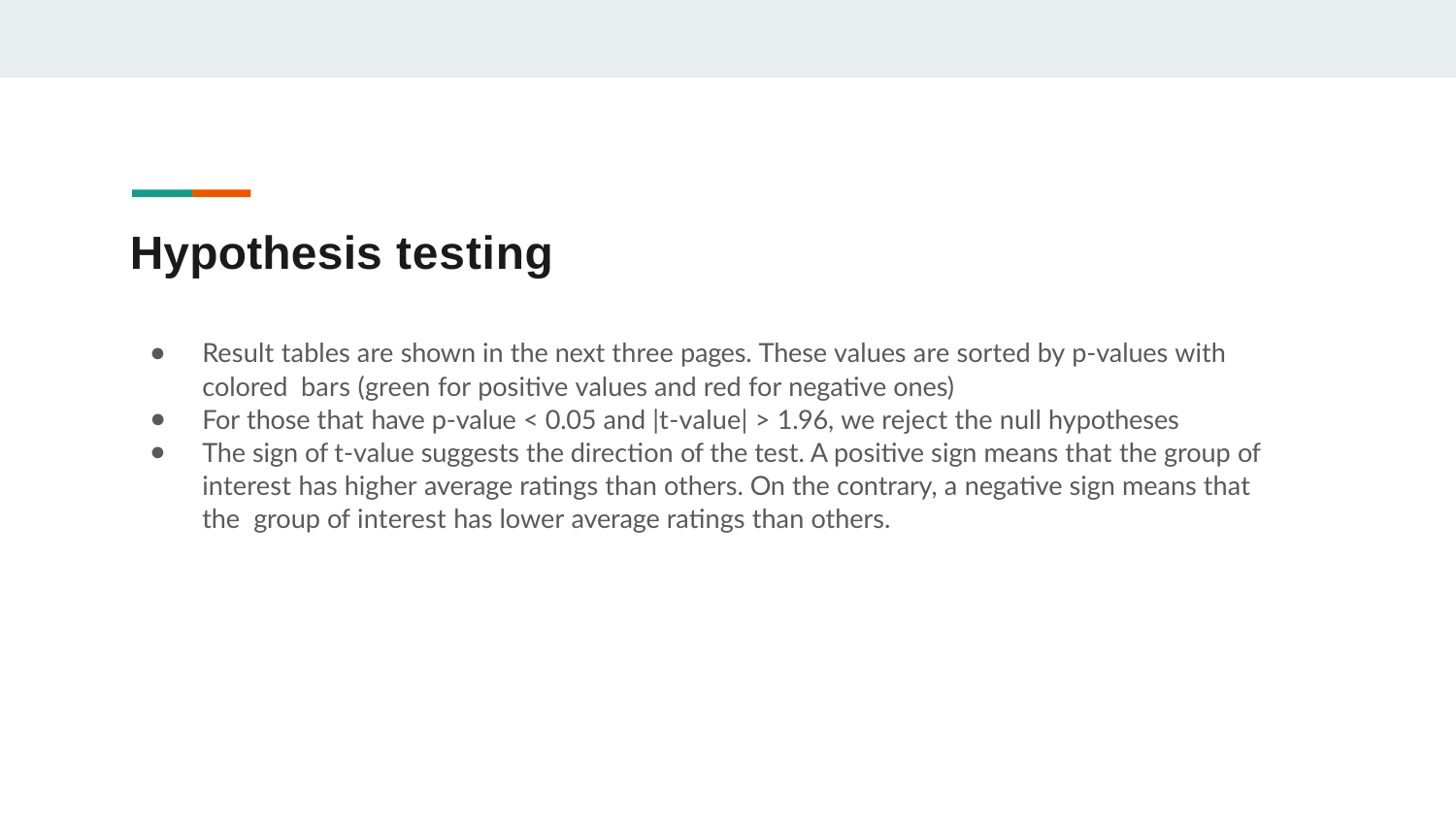

# Hypothesis testing
Result tables are shown in the next three pages. These values are sorted by p-values with colored  bars (green for positive values and red for negative ones)
For those that have p-value < 0.05 and |t-value| > 1.96, we reject the null hypotheses
The sign of t-value suggests the direction of the test. A positive sign means that the group of  interest has higher average ratings than others. On the contrary, a negative sign means that the  group of interest has lower average ratings than others.